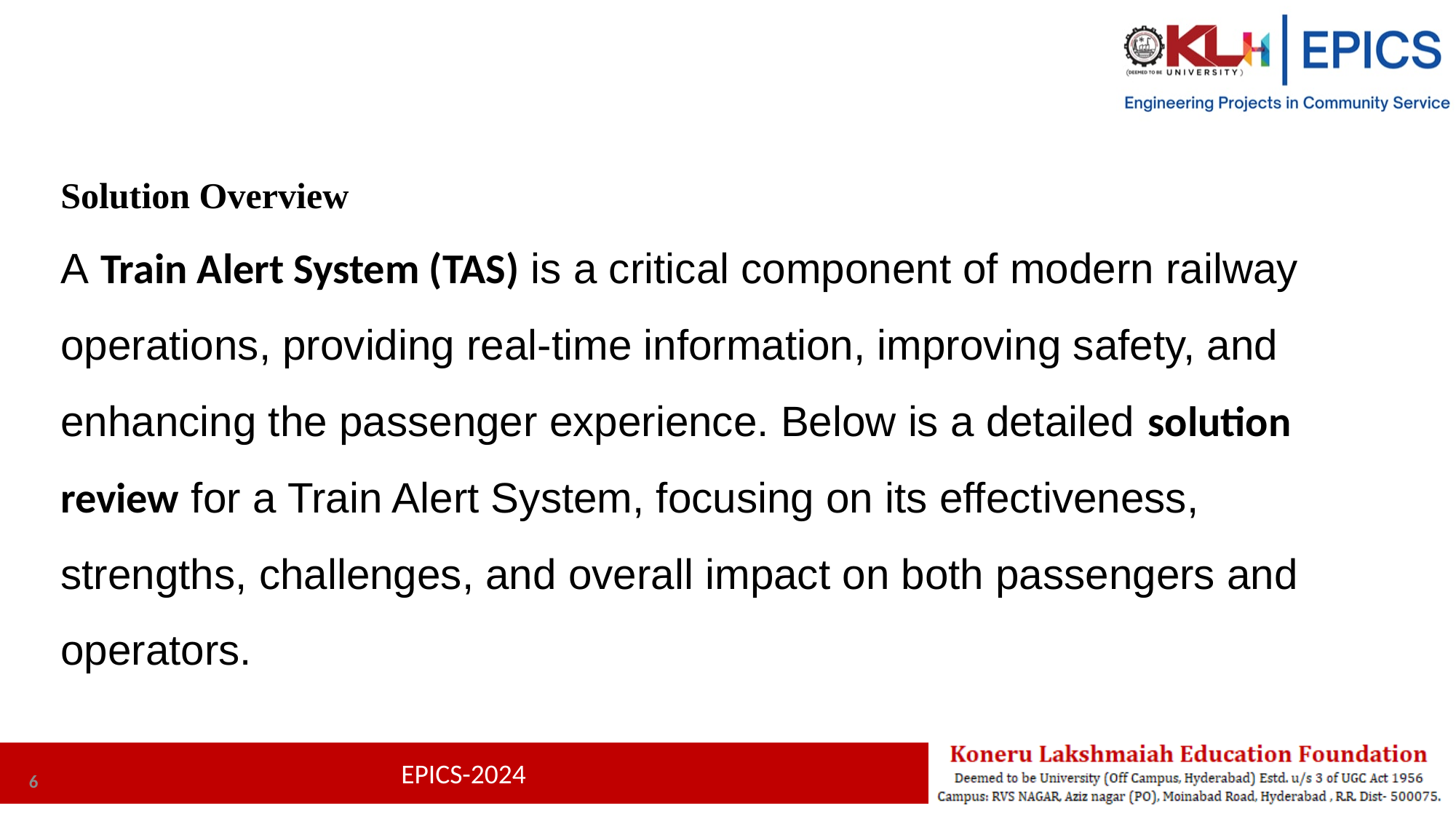

Solution Overview
A Train Alert System (TAS) is a critical component of modern railway operations, providing real-time information, improving safety, and enhancing the passenger experience. Below is a detailed solution review for a Train Alert System, focusing on its effectiveness, strengths, challenges, and overall impact on both passengers and operators.

6